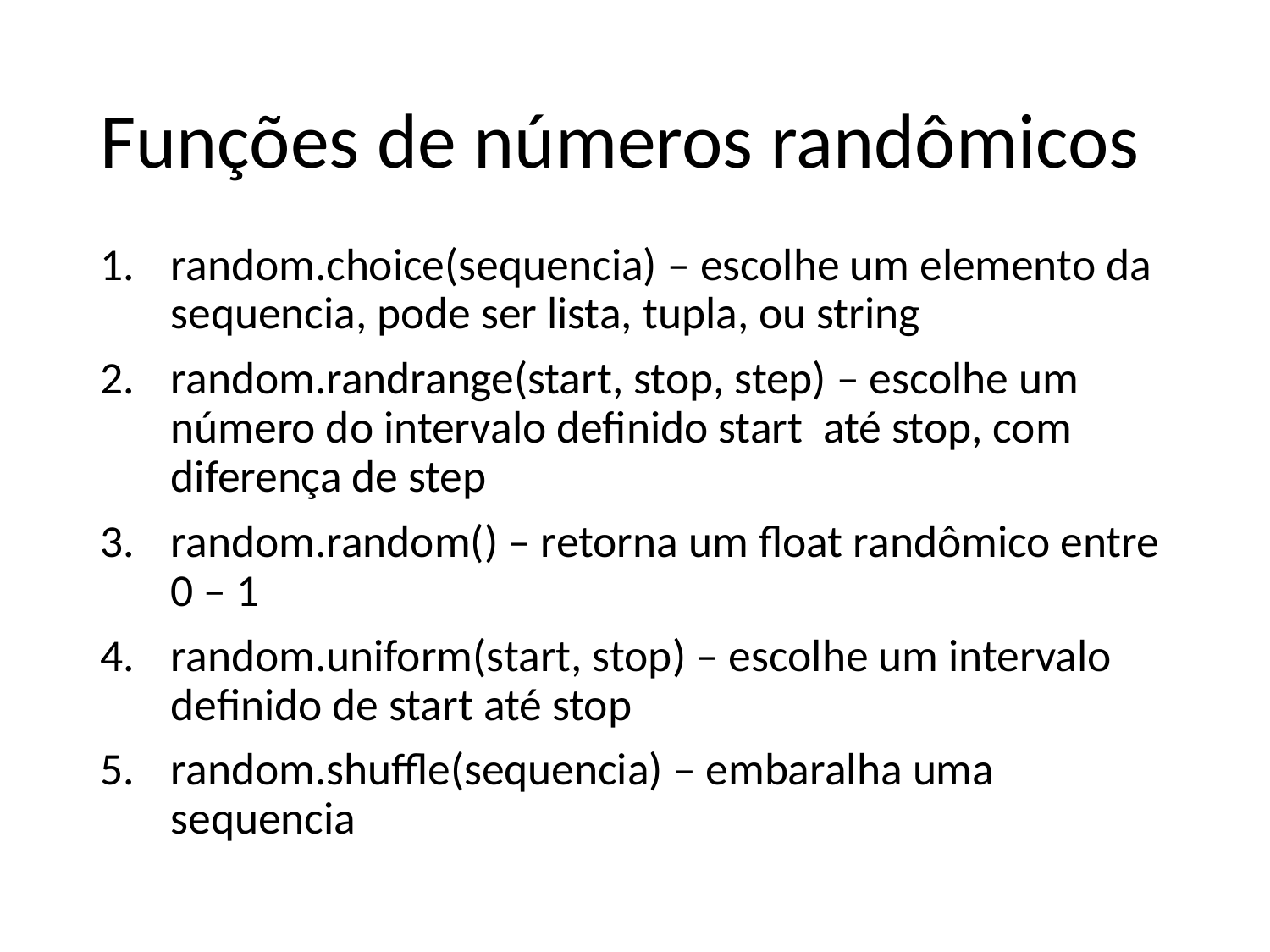

# Funções de números randômicos
random.choice(sequencia) – escolhe um elemento da sequencia, pode ser lista, tupla, ou string
random.randrange(start, stop, step) – escolhe um número do intervalo definido start  até stop, com diferença de step
random.random() – retorna um float randômico entre 0 – 1
random.uniform(start, stop) – escolhe um intervalo definido de start até stop
random.shuffle(sequencia) – embaralha uma sequencia